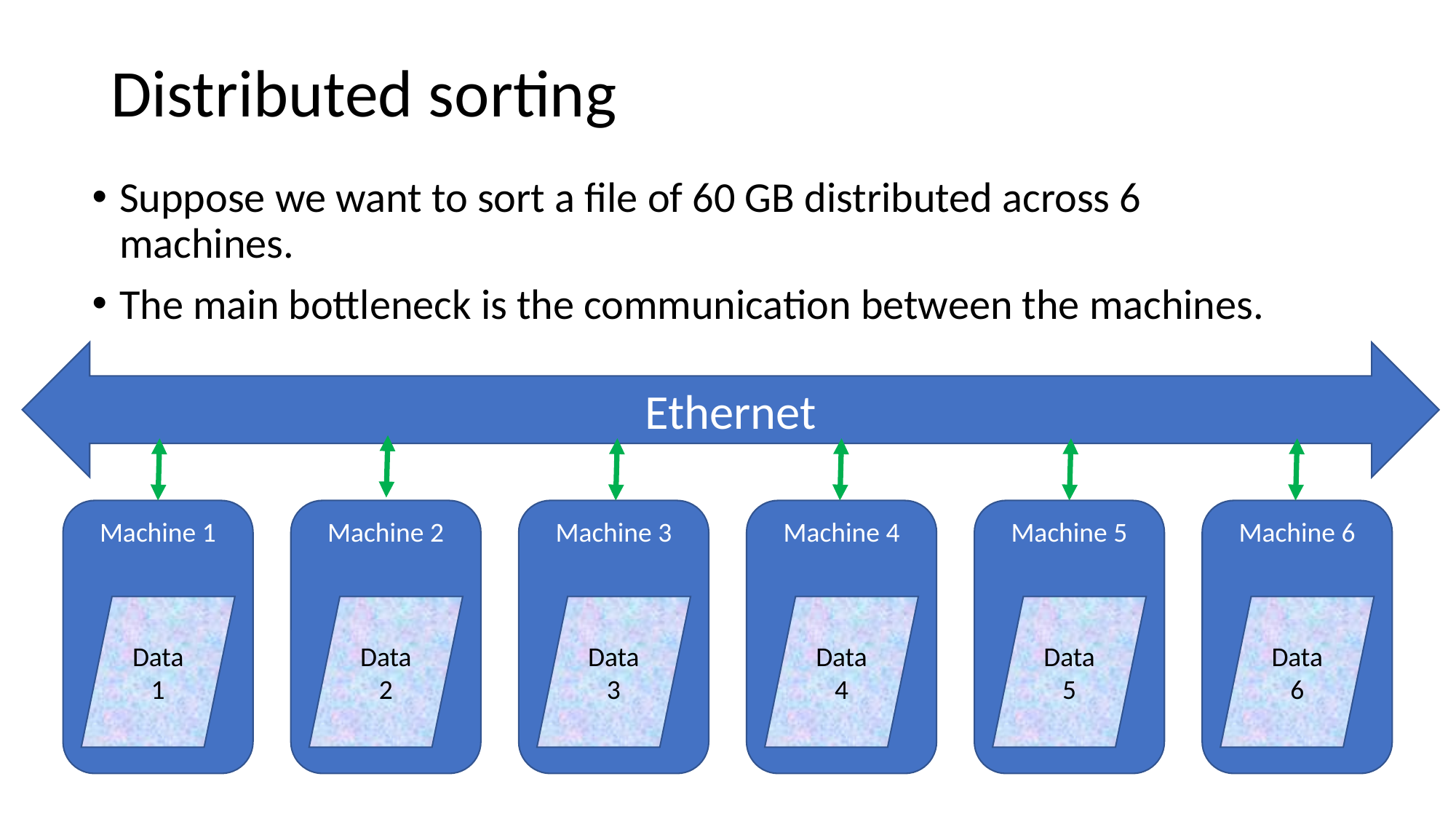

# Distributed sorting
Suppose we want to sort a file of 60 GB distributed across 6 machines.
The main bottleneck is the communication between the machines.
Ethernet
Machine 1
Machine 2
Machine 3
Machine 4
Machine 5
Machine 6
Data 1
Data 2
Data 3
Data 4
Data 5
Data 6